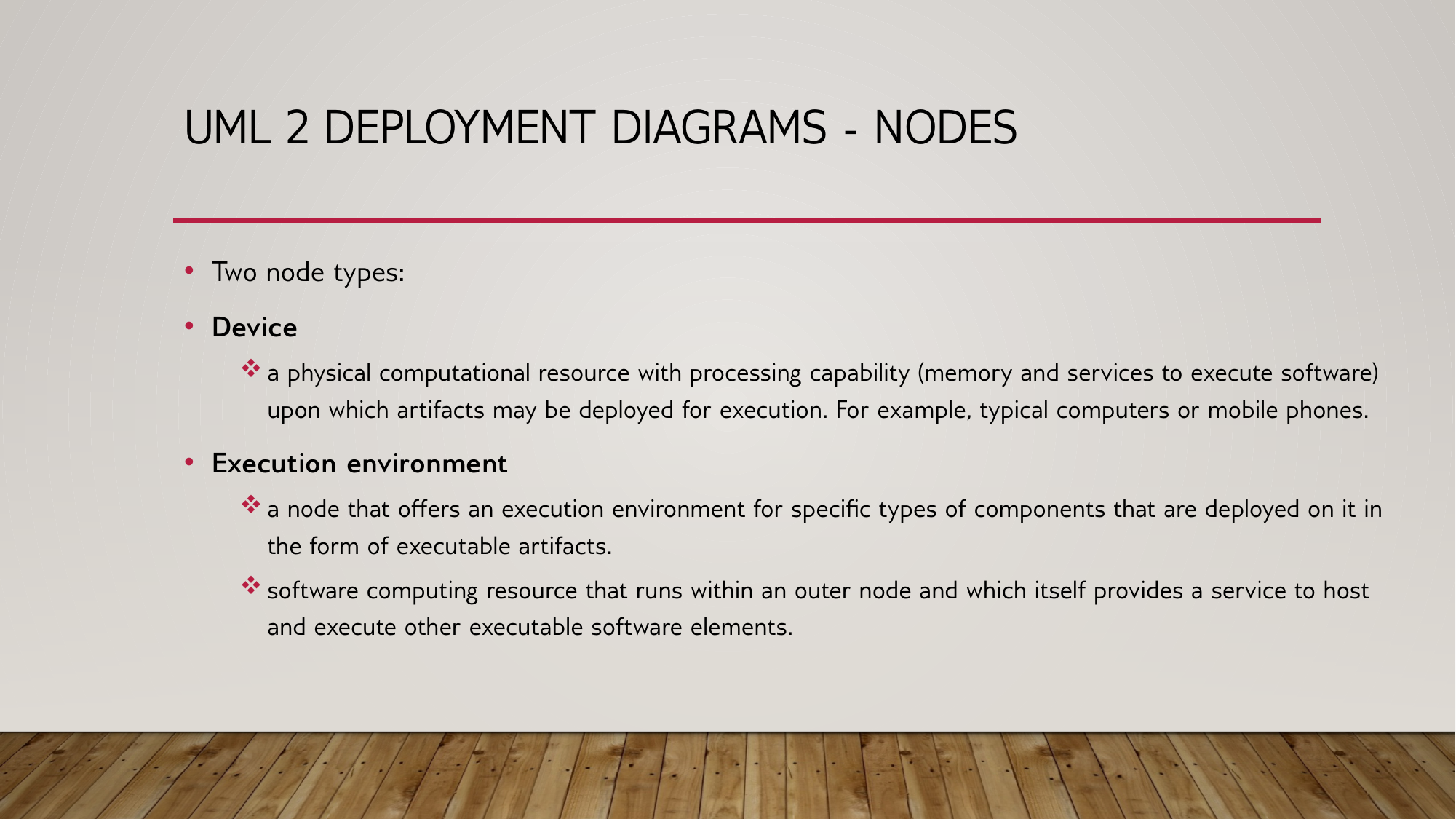

# UML 2 Deployment Diagrams - nodes
Two node types:
Device
a physical computational resource with processing capability (memory and services to execute software) upon which artifacts may be deployed for execution. For example, typical computers or mobile phones.
Execution environment
a node that offers an execution environment for specific types of components that are deployed on it in the form of executable artifacts.
software computing resource that runs within an outer node and which itself provides a service to host and execute other executable software elements.